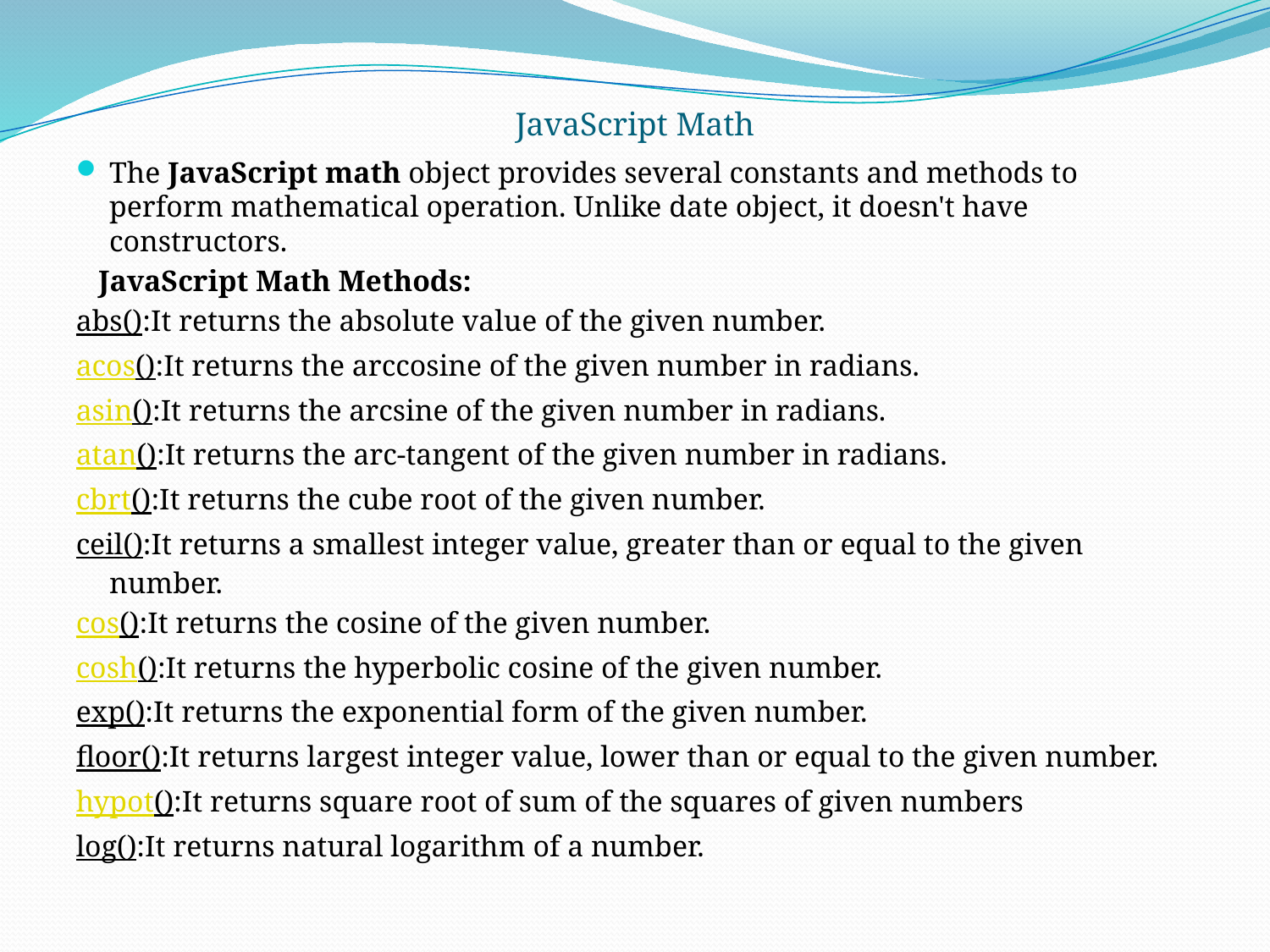

# JavaScript Math
The JavaScript math object provides several constants and methods to perform mathematical operation. Unlike date object, it doesn't have constructors.
   JavaScript Math Methods:
abs():It returns the absolute value of the given number.
acos():It returns the arccosine of the given number in radians.
asin():It returns the arcsine of the given number in radians.
atan():It returns the arc-tangent of the given number in radians.
cbrt():It returns the cube root of the given number.
ceil():It returns a smallest integer value, greater than or equal to the given number.
cos():It returns the cosine of the given number.
cosh():It returns the hyperbolic cosine of the given number.
exp():It returns the exponential form of the given number.
floor():It returns largest integer value, lower than or equal to the given number.
hypot():It returns square root of sum of the squares of given numbers
log():It returns natural logarithm of a number.